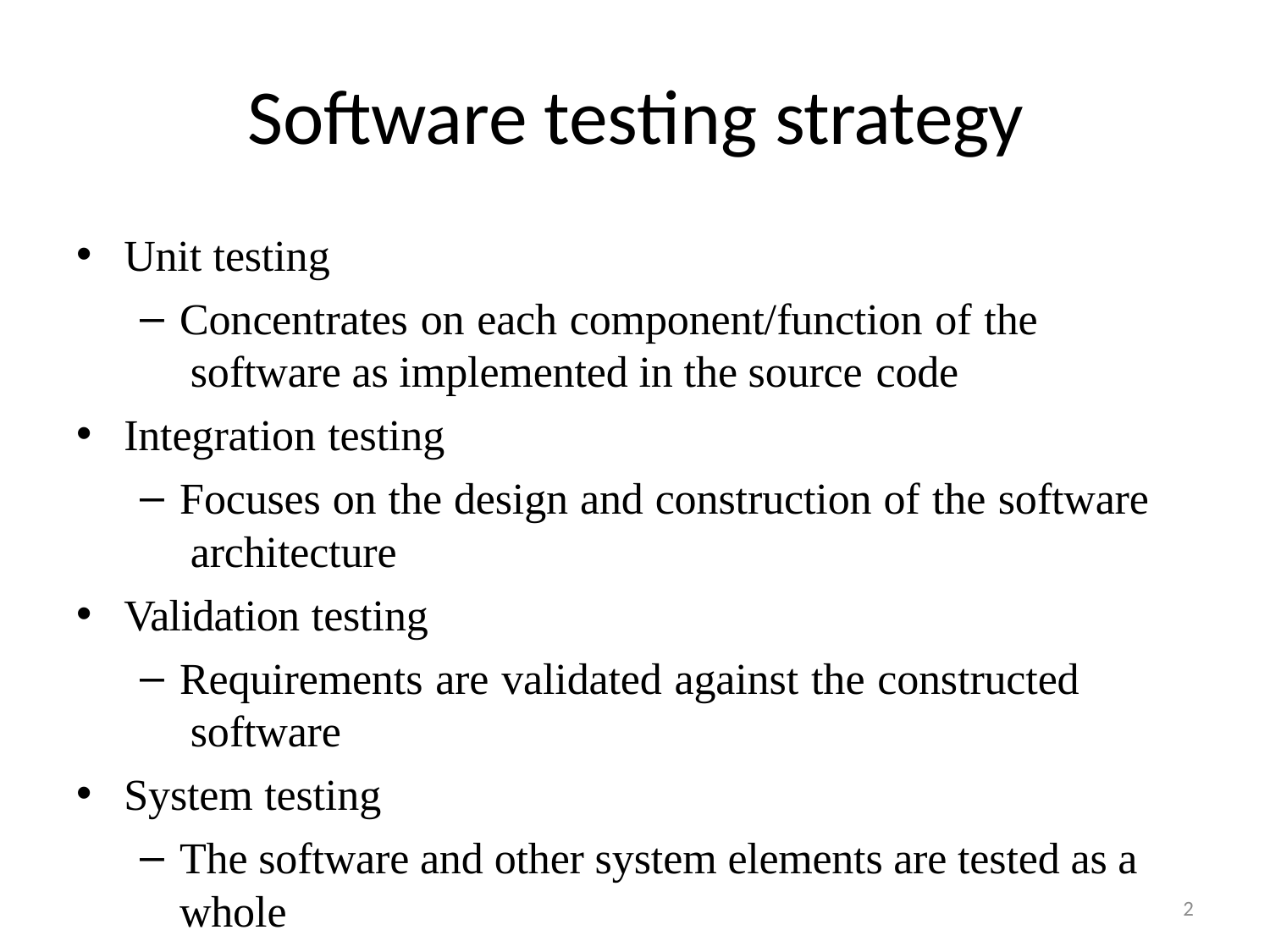

# Software testing strategy
Unit testing
Concentrates on each component/function of the  software as implemented in the source code
Integration testing
Focuses on the design and construction of the software  architecture
Validation testing
Requirements are validated against the constructed  software
System testing
The software and other system elements are tested as a  whole
2